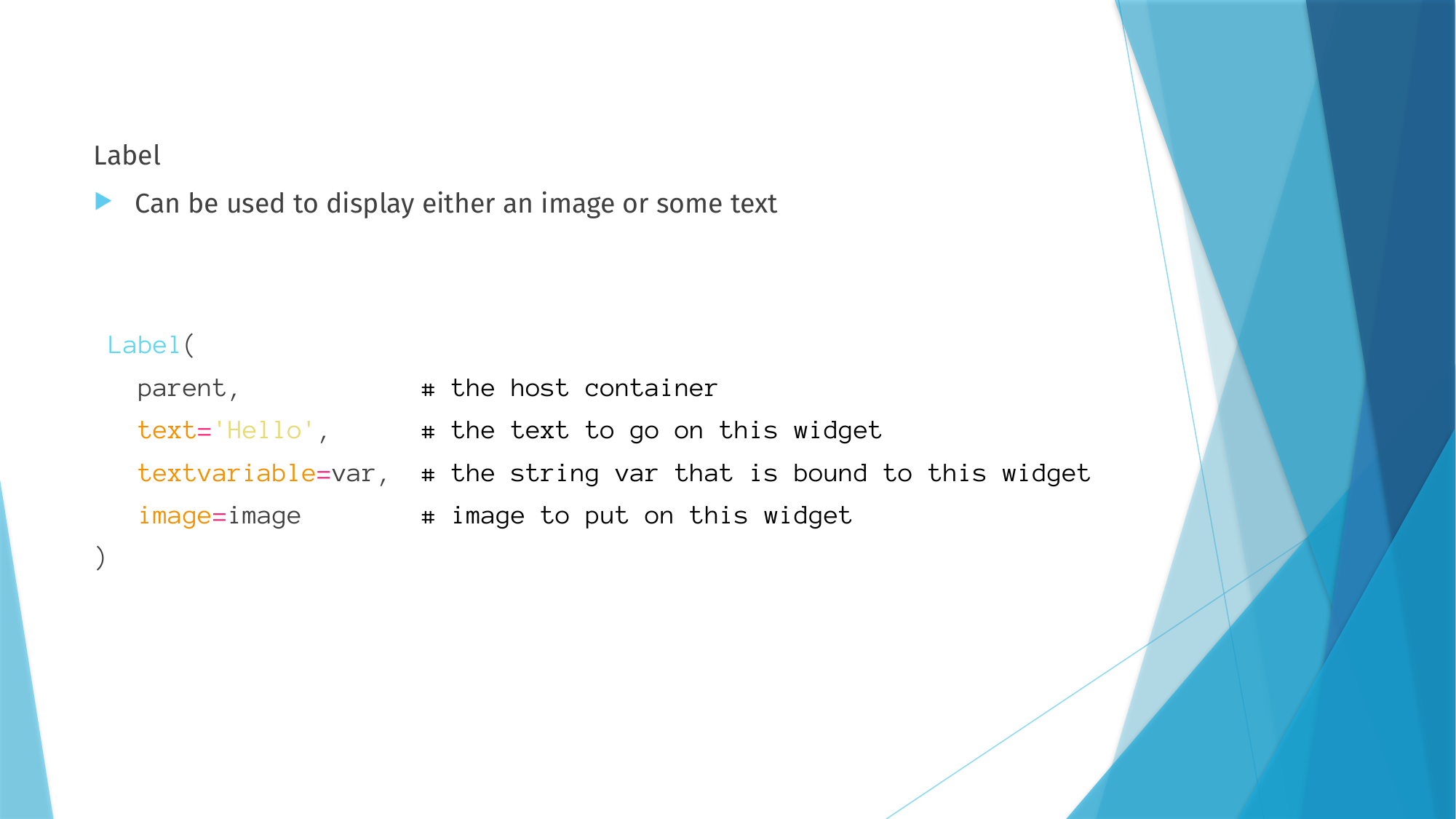

Label
Can be used to display either an image or some text

 Label(
   parent,            # the host container
   text='Hello',      # the text to go on this widget
   textvariable=var,  # the string var that is bound to this widget
   image=image        # image to put on this widget
)